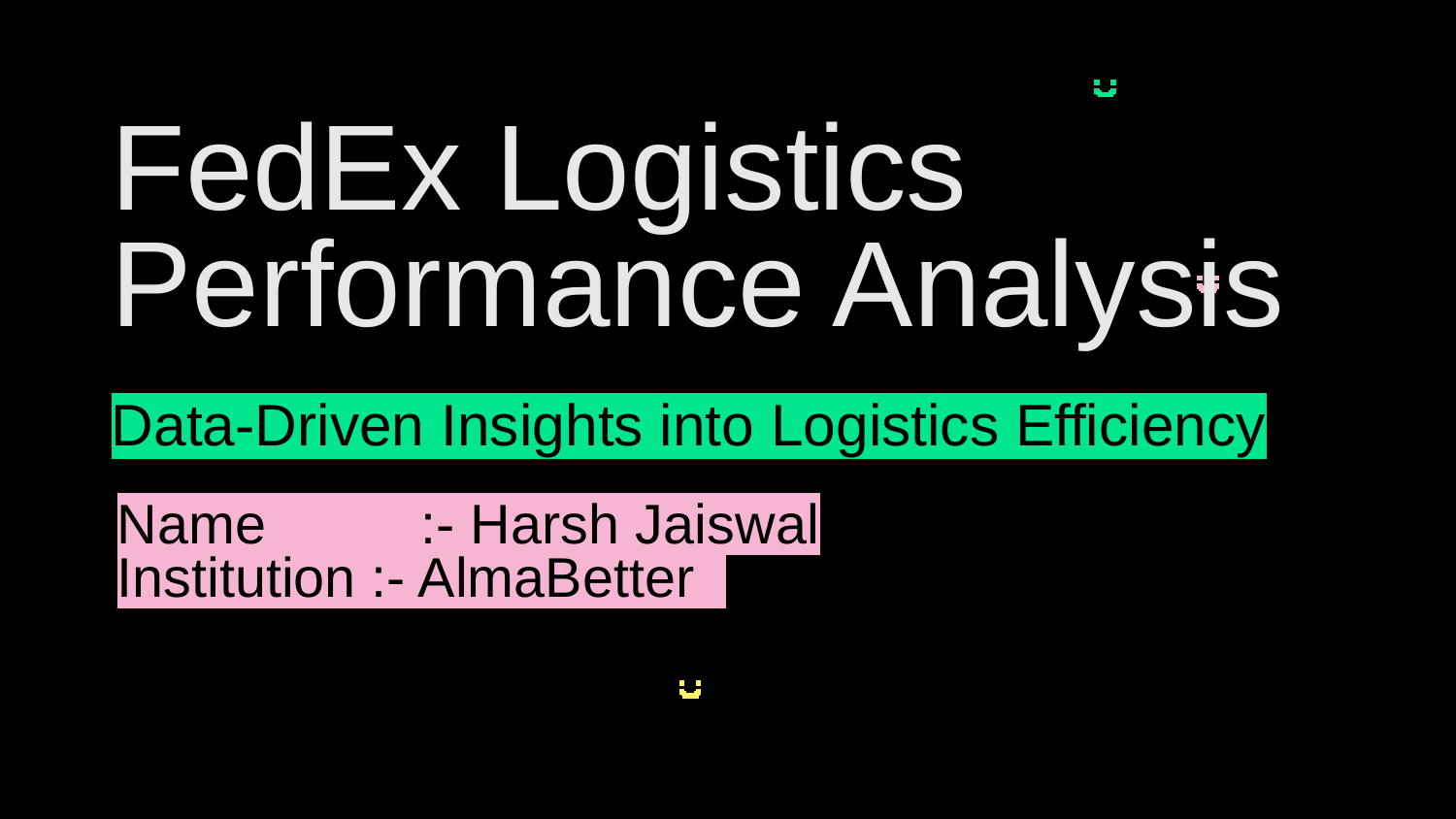

FedEx Logistics Performance Analysis
# Data-Driven Insights into Logistics Efficiency
Name          :- Harsh Jaiswal
Institution :- AlmaBetter